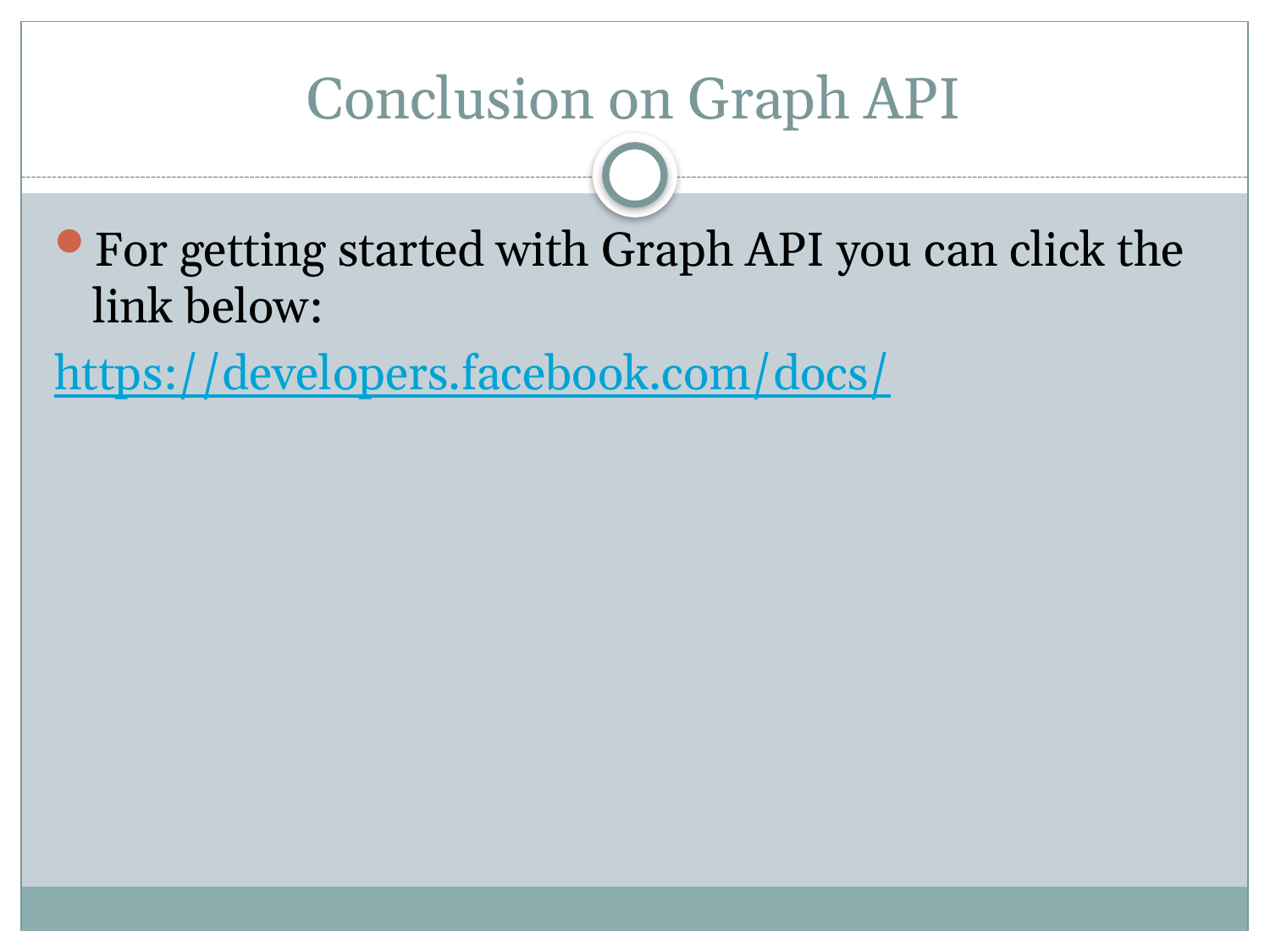

# Conclusion on Graph API
For getting started with Graph API you can click the link below:
https://developers.facebook.com/docs/